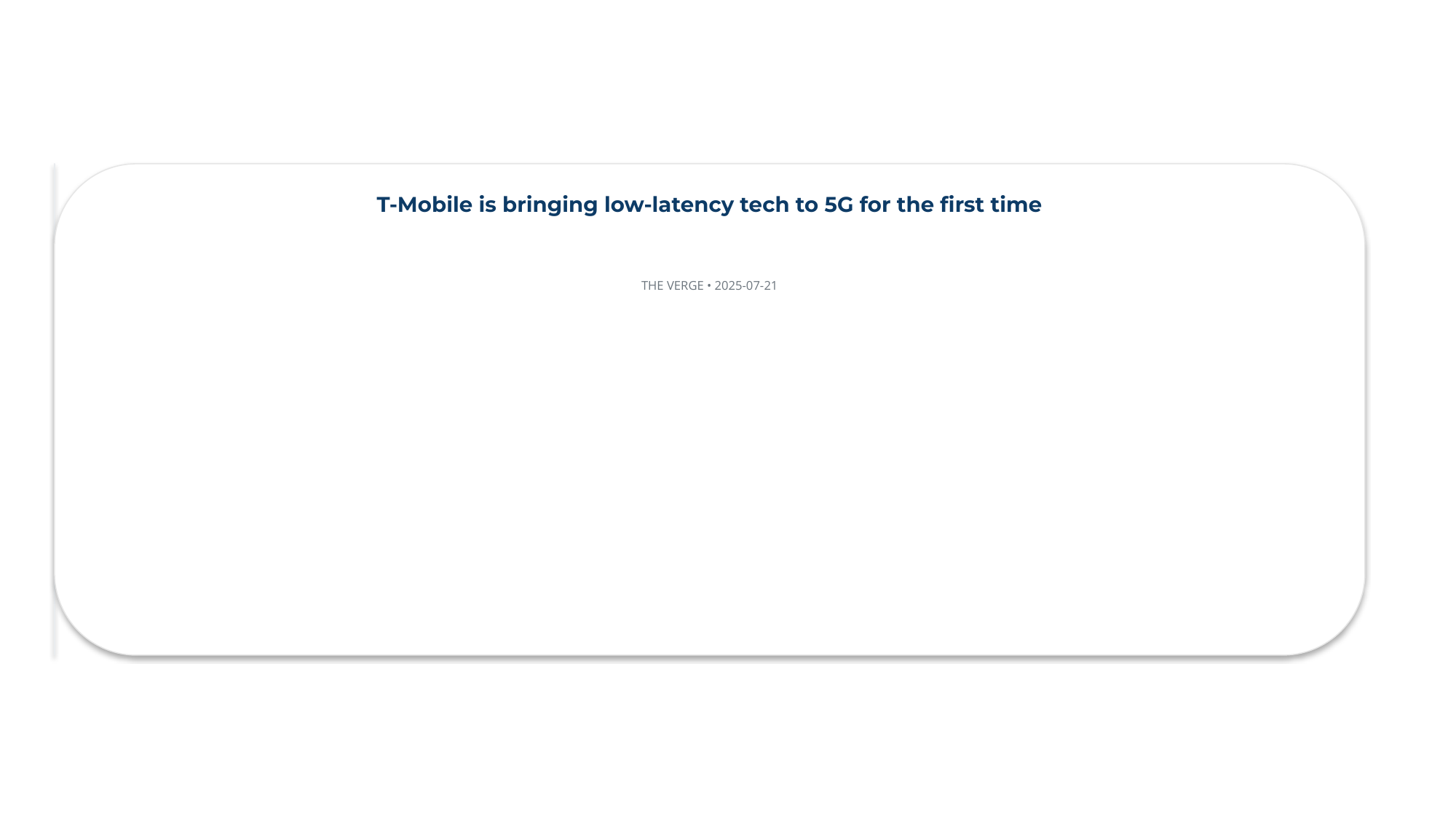

T-Mobile is bringing low-latency tech to 5G for the first time
THE VERGE • 2025-07-21